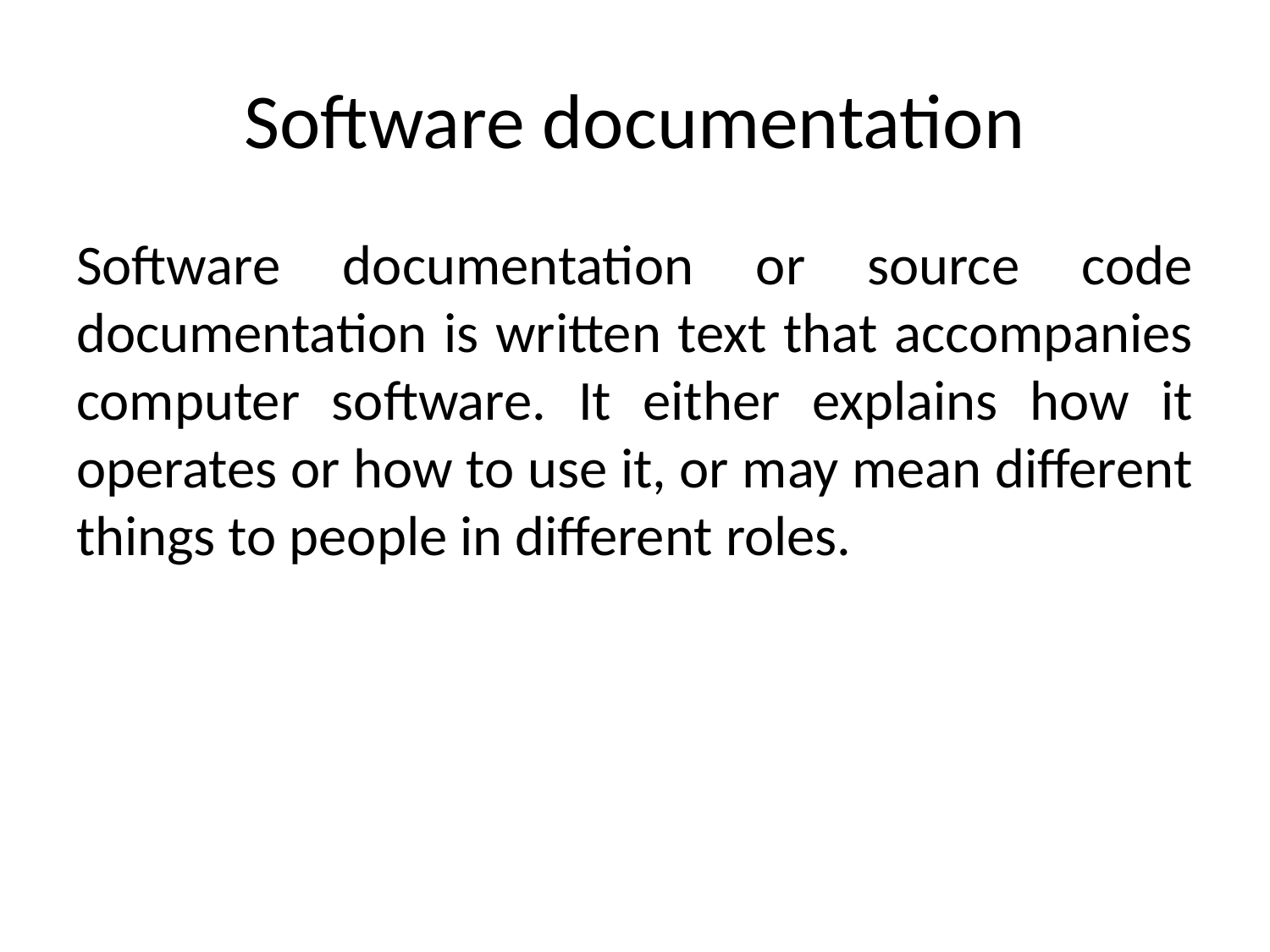

# Software documentation
Software documentation or source code documentation is written text that accompanies computer software. It either explains how it operates or how to use it, or may mean different things to people in different roles.